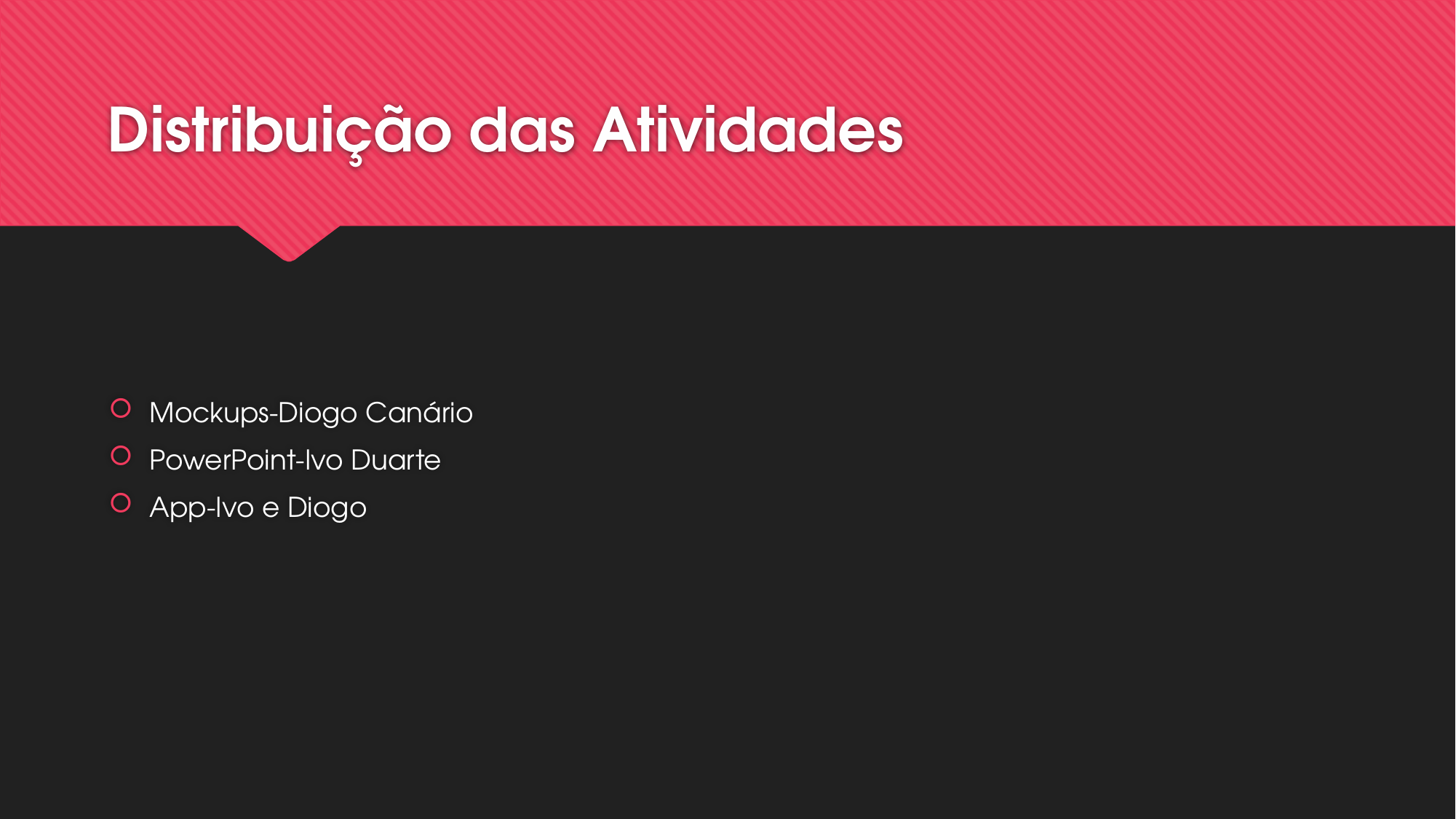

# Distribuição das Atividades
Mockups-Diogo Canário
PowerPoint-Ivo Duarte
App-Ivo e Diogo